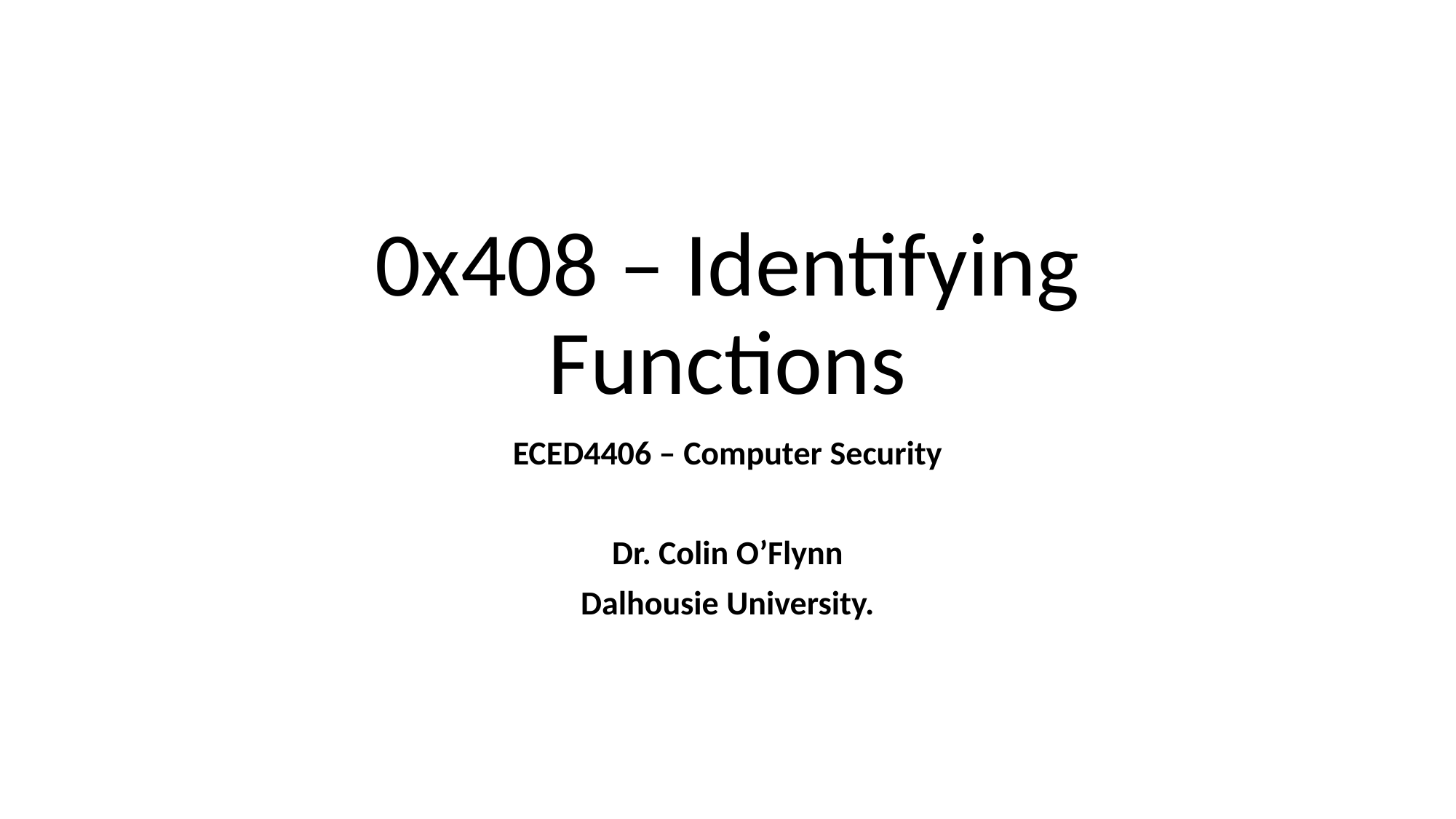

# 0x408 – Identifying Functions
ECED4406 – Computer Security

Dr. Colin O’Flynn
Dalhousie University.